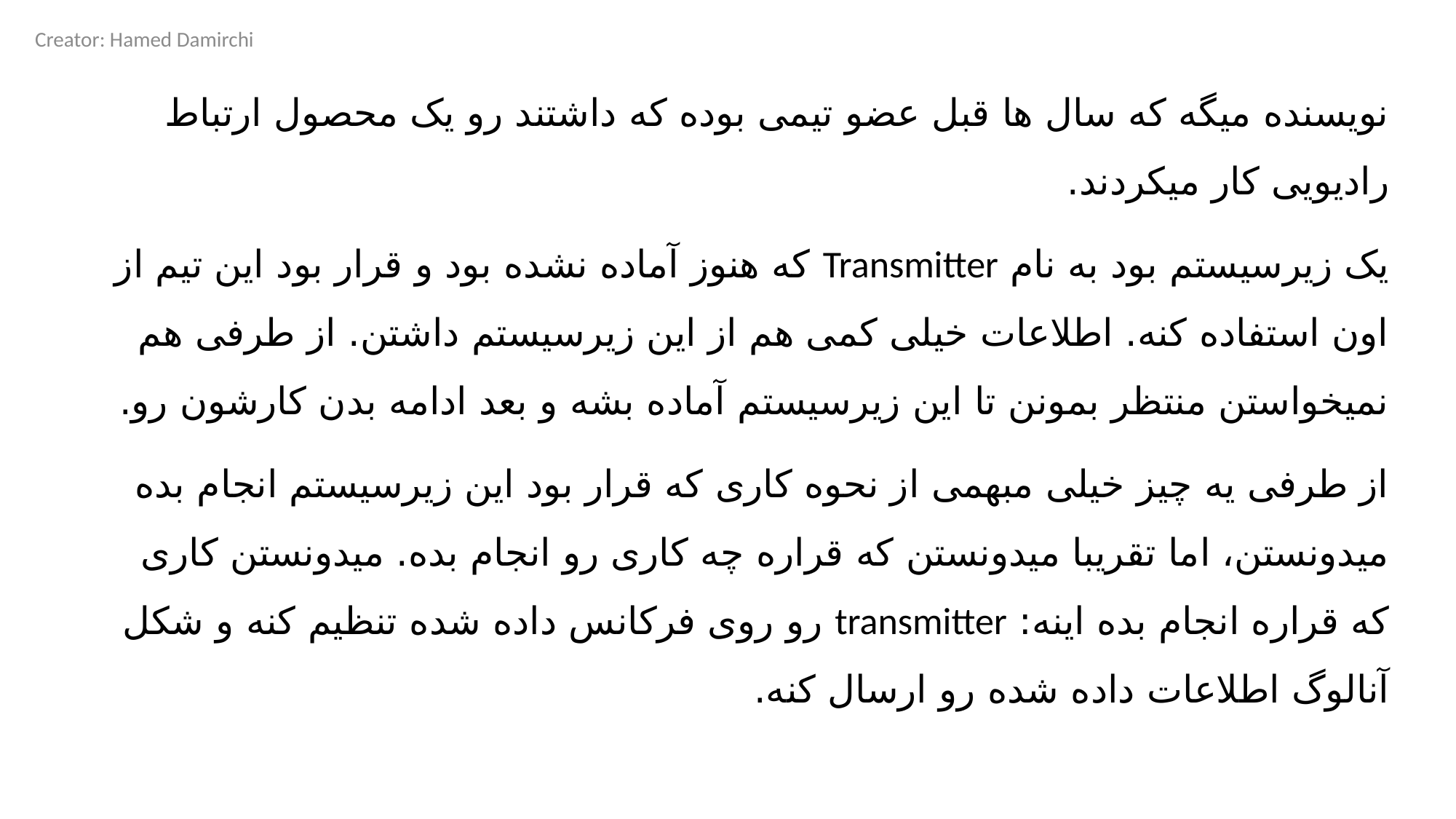

Creator: Hamed Damirchi
نویسنده میگه که سال ها قبل عضو تیمی بوده که داشتند رو یک محصول ارتباط رادیویی کار میکردند.
یک زیرسیستم بود به نام Transmitter که هنوز آماده نشده بود و قرار بود این تیم از اون استفاده کنه. اطلاعات خیلی کمی هم از این زیرسیستم داشتن. از طرفی هم نمیخواستن منتظر بمونن تا این زیرسیستم آماده بشه و بعد ادامه بدن کارشون رو.
از طرفی یه چیز خیلی مبهمی از نحوه کاری که قرار بود این زیرسیستم انجام بده میدونستن، اما تقریبا میدونستن که قراره چه کاری رو انجام بده. میدونستن کاری که قراره انجام بده اینه: transmitter رو روی فرکانس داده شده تنظیم کنه و شکل آنالوگ اطلاعات داده شده رو ارسال کنه.